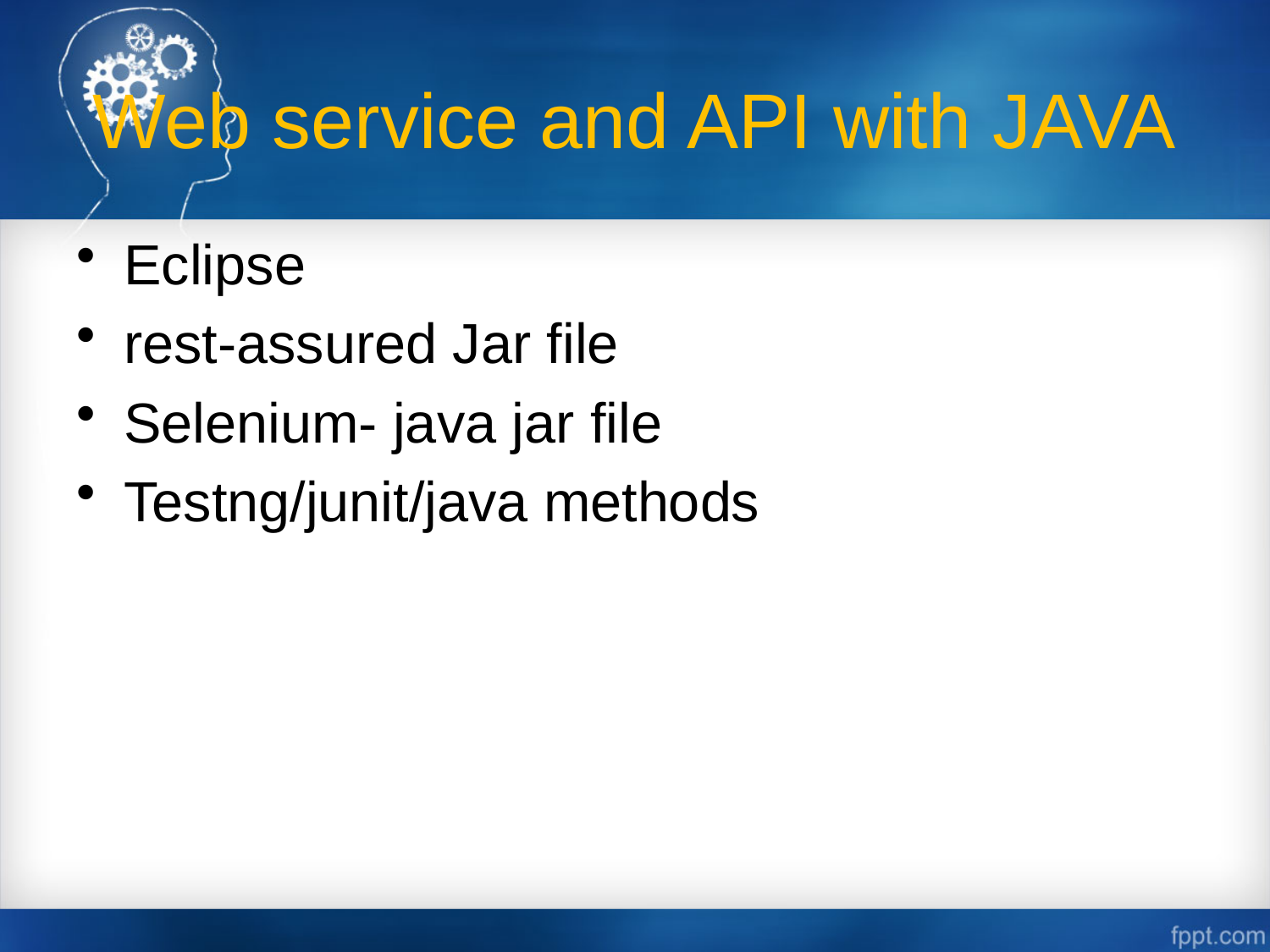

# Web service and API with JAVA
Eclipse
rest-assured Jar file
Selenium- java jar file
Testng/junit/java methods